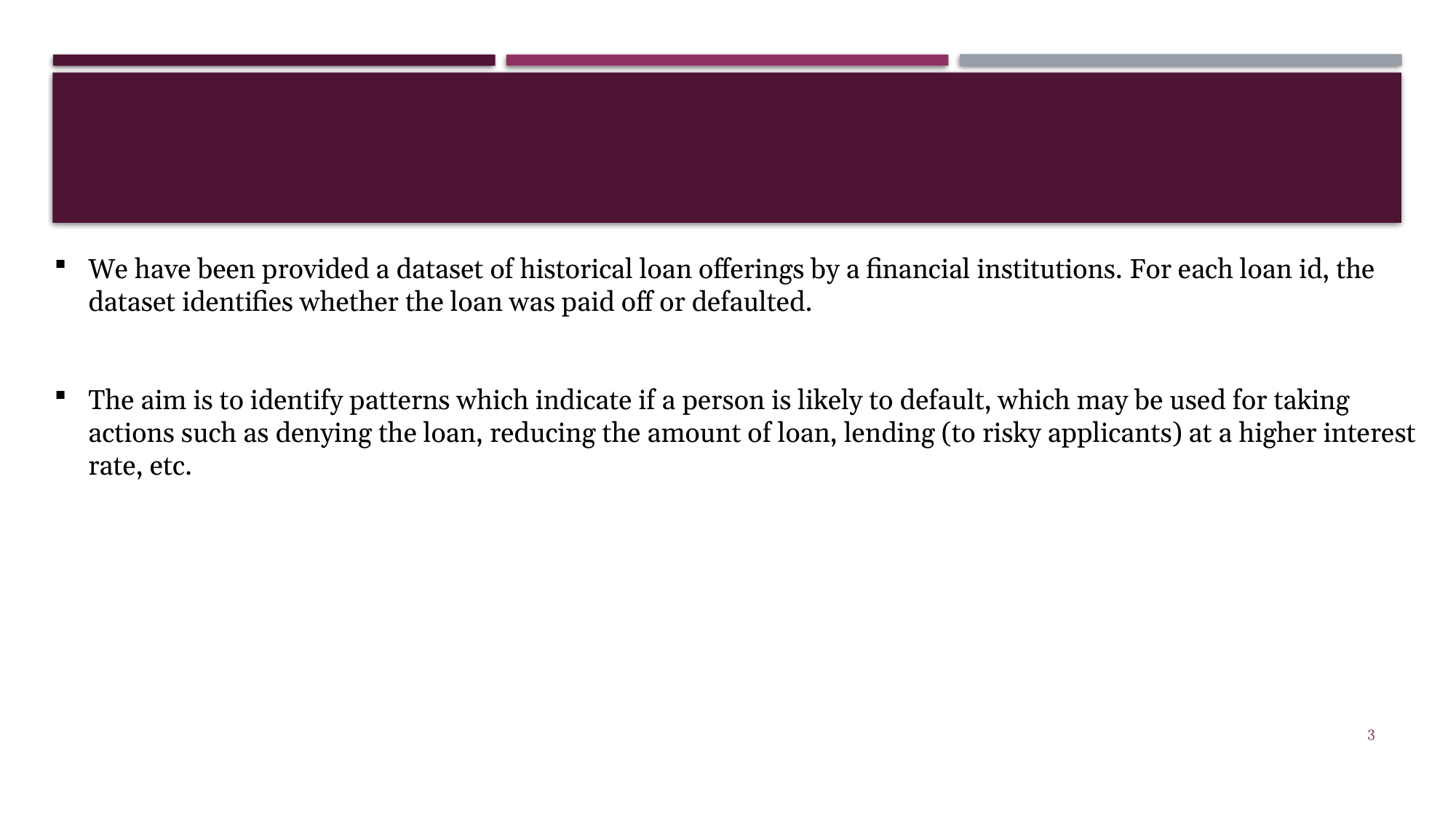

We have been provided a dataset of historical loan offerings by a financial institutions. For each loan id, the dataset identifies whether the loan was paid off or defaulted.

The aim is to identify patterns which indicate if a person is likely to default, which may be used for taking actions such as denying the loan, reducing the amount of loan, lending (to risky applicants) at a higher interest rate, etc.
3